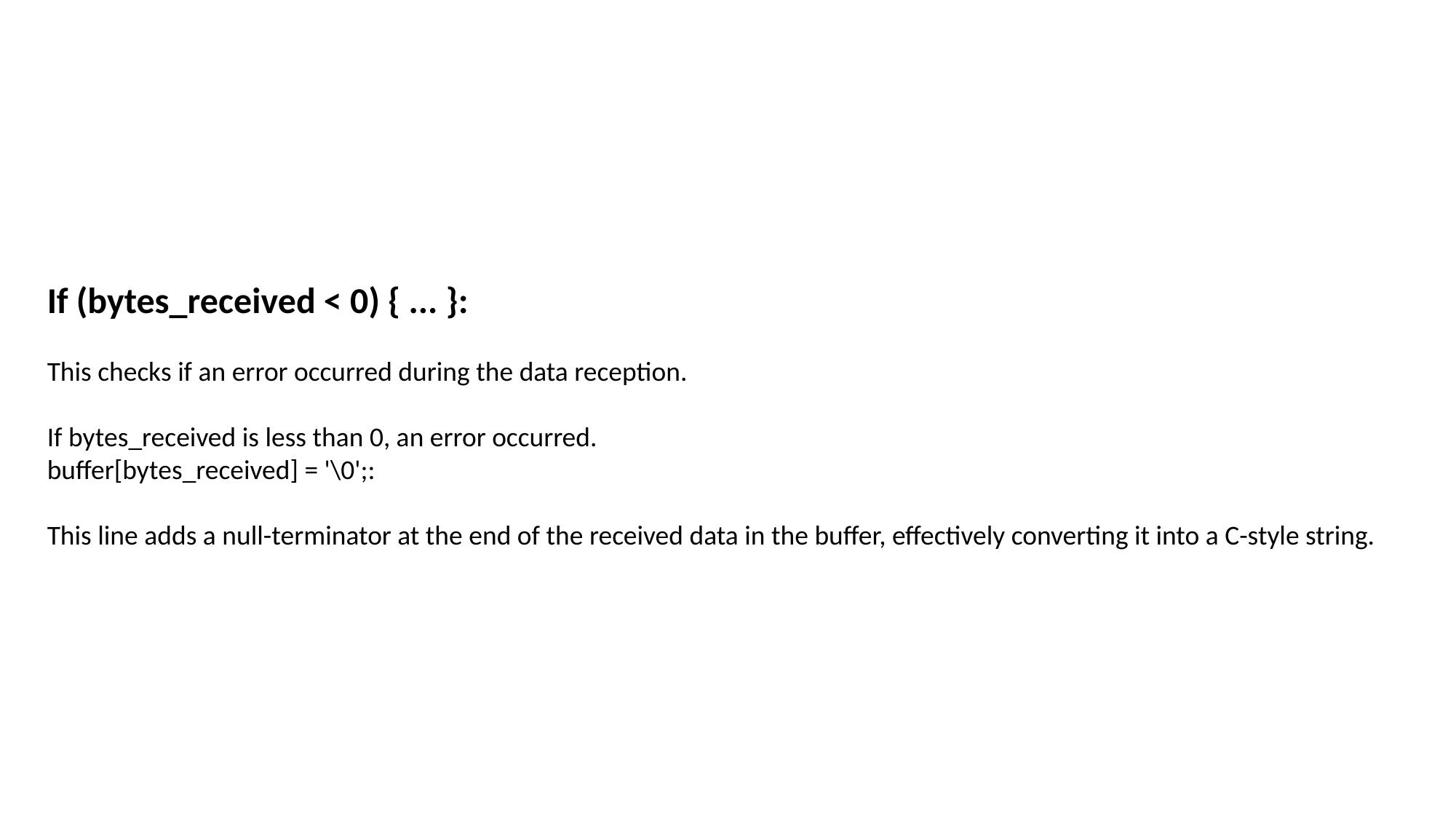

If (bytes_received < 0) { ... }:

This checks if an error occurred during the data reception.

If bytes_received is less than 0, an error occurred.
buffer[bytes_received] = '\0';:

This line adds a null-terminator at the end of the received data in the buffer, effectively converting it into a C-style string.